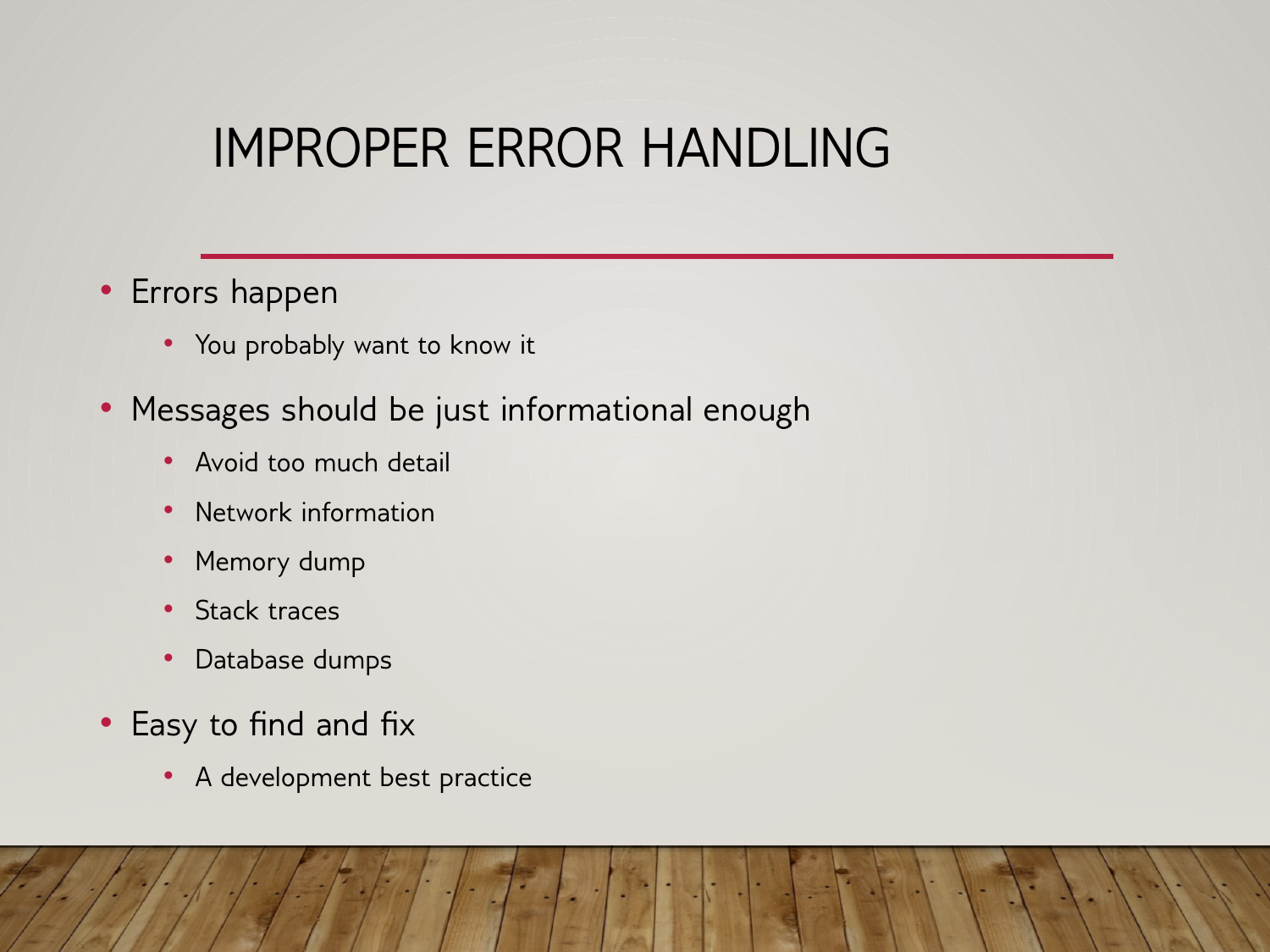

# Improper Error Handling
Errors happen
You probably want to know it
Messages should be just informational enough
Avoid too much detail
Network information
Memory dump
Stack traces
Database dumps
Easy to find and fix
A development best practice